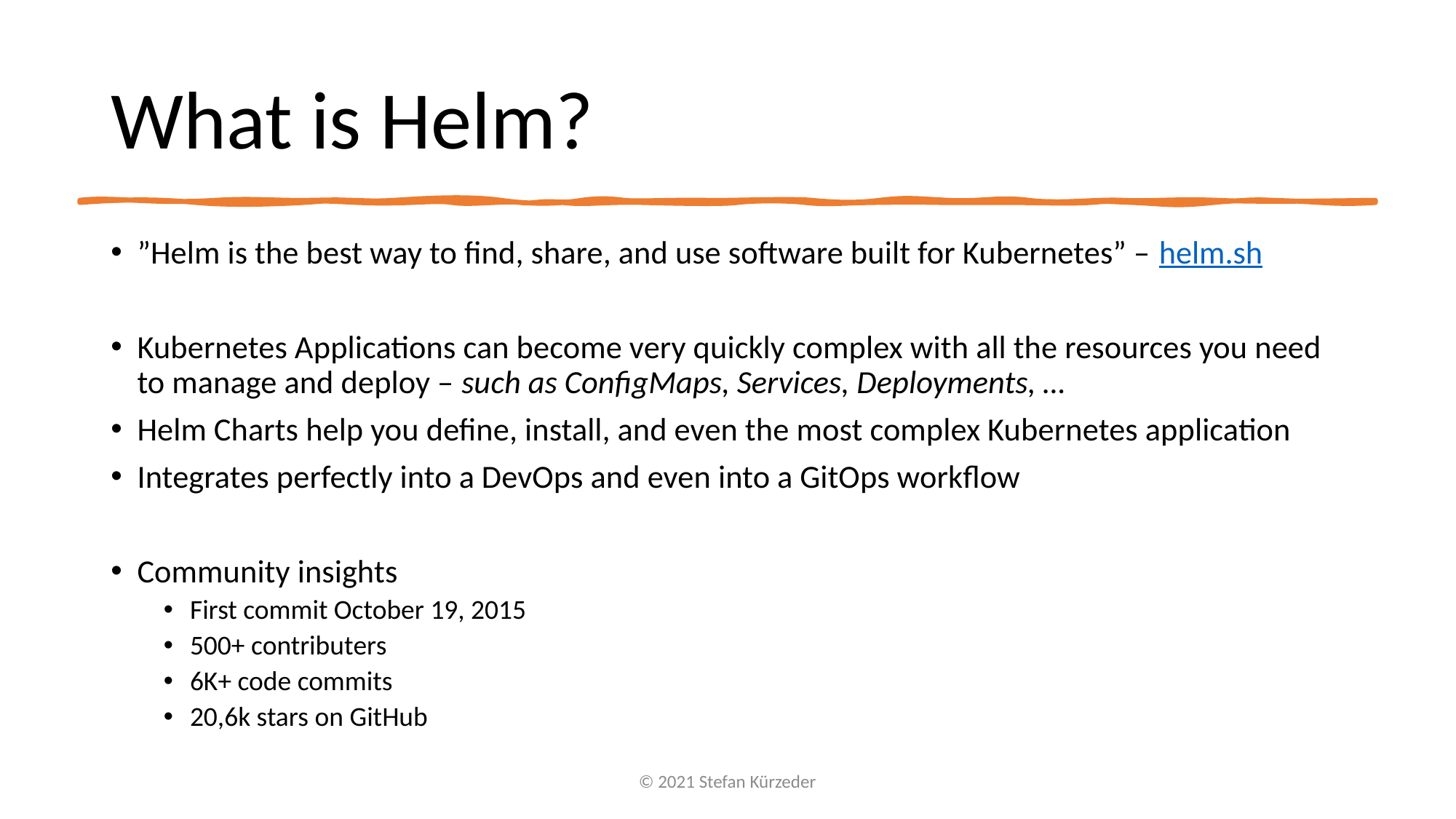

# What is Helm?

”Helm is the best way to find, share, and use software built for Kubernetes” – helm.sh

Kubernetes Applications can become very quickly complex with all the resources you need to manage and deploy – such as ConfigMaps, Services, Deployments, …
Helm Charts help you define, install, and even the most complex Kubernetes application
Integrates perfectly into a DevOps and even into a GitOps workflow

Community insights
First commit October 19, 2015
500+ contributers
6K+ code commits
20,6k stars on GitHub

© 2021 Stefan Kürzeder